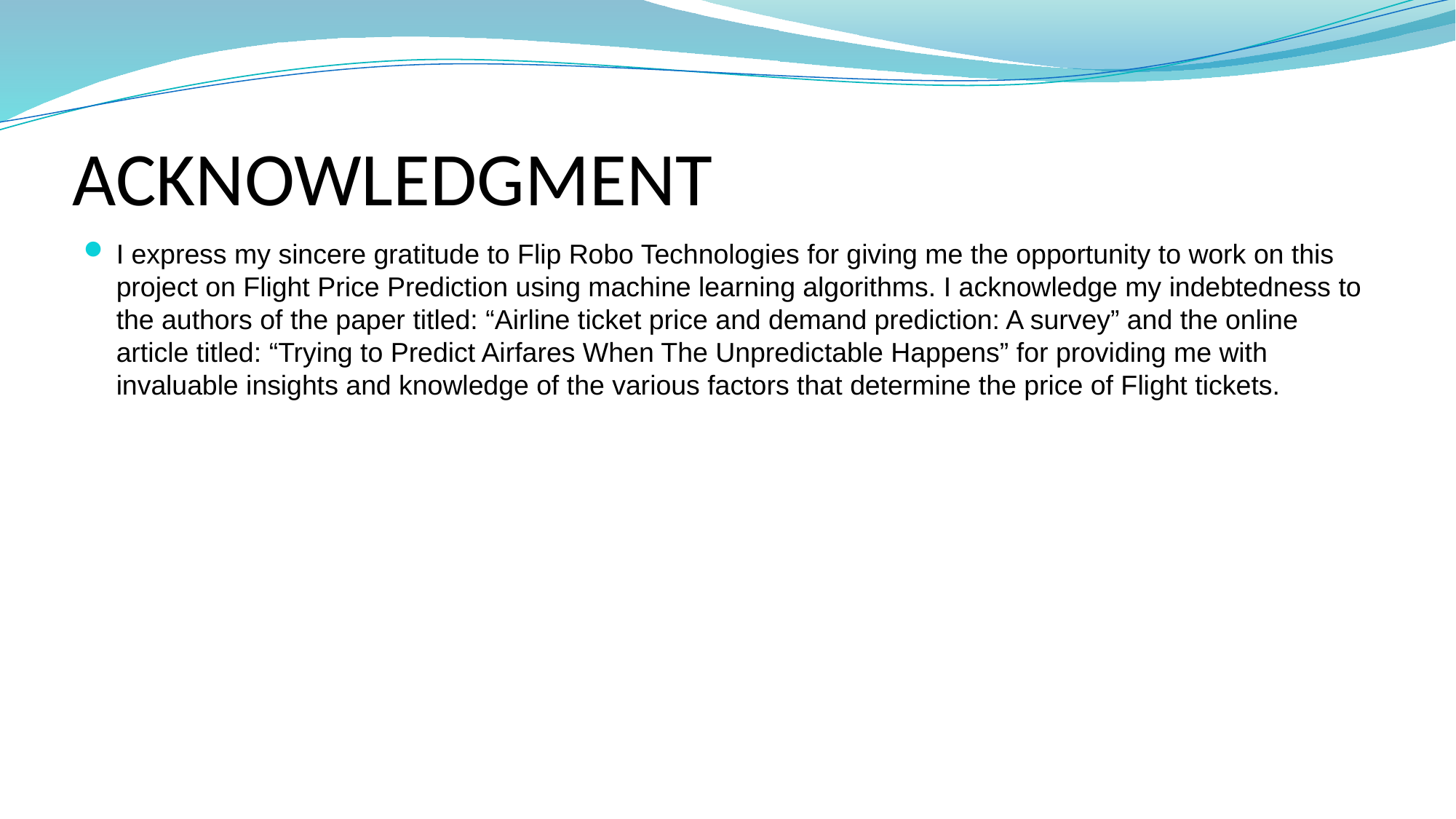

# ACKNOWLEDGMENT
I express my sincere gratitude to Flip Robo Technologies for giving me the opportunity to work on this project on Flight Price Prediction using machine learning algorithms. I acknowledge my indebtedness to the authors of the paper titled: “Airline ticket price and demand prediction: A survey” and the online article titled: “Trying to Predict Airfares When The Unpredictable Happens” for providing me with invaluable insights and knowledge of the various factors that determine the price of Flight tickets.